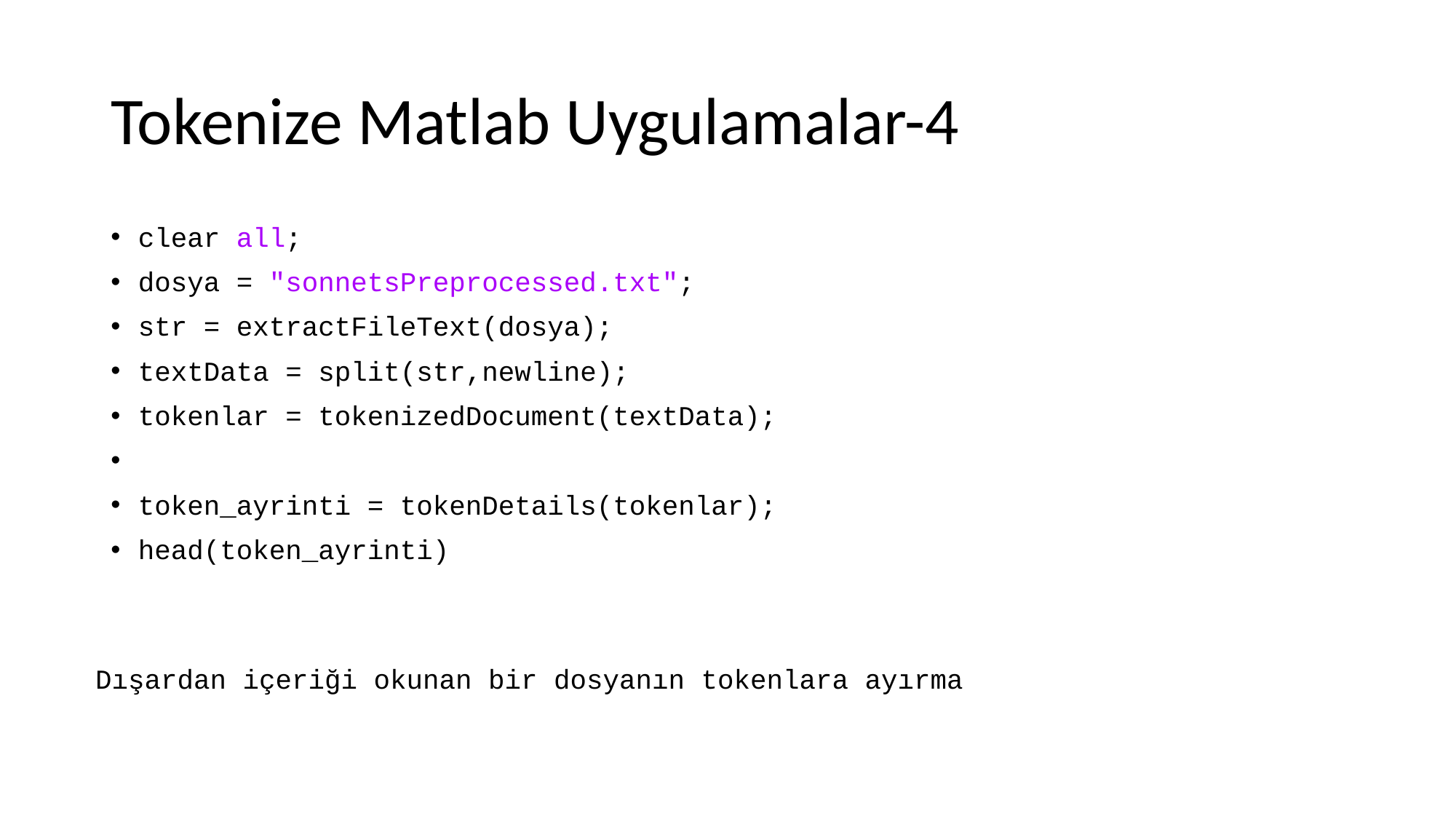

# Tokenize Matlab Uygulamalar-4
clear all;
dosya = "sonnetsPreprocessed.txt";
str = extractFileText(dosya);
textData = split(str,newline);
tokenlar = tokenizedDocument(textData);

token_ayrinti = tokenDetails(tokenlar);
head(token_ayrinti)

Dışardan içeriği okunan bir dosyanın tokenlara ayırma